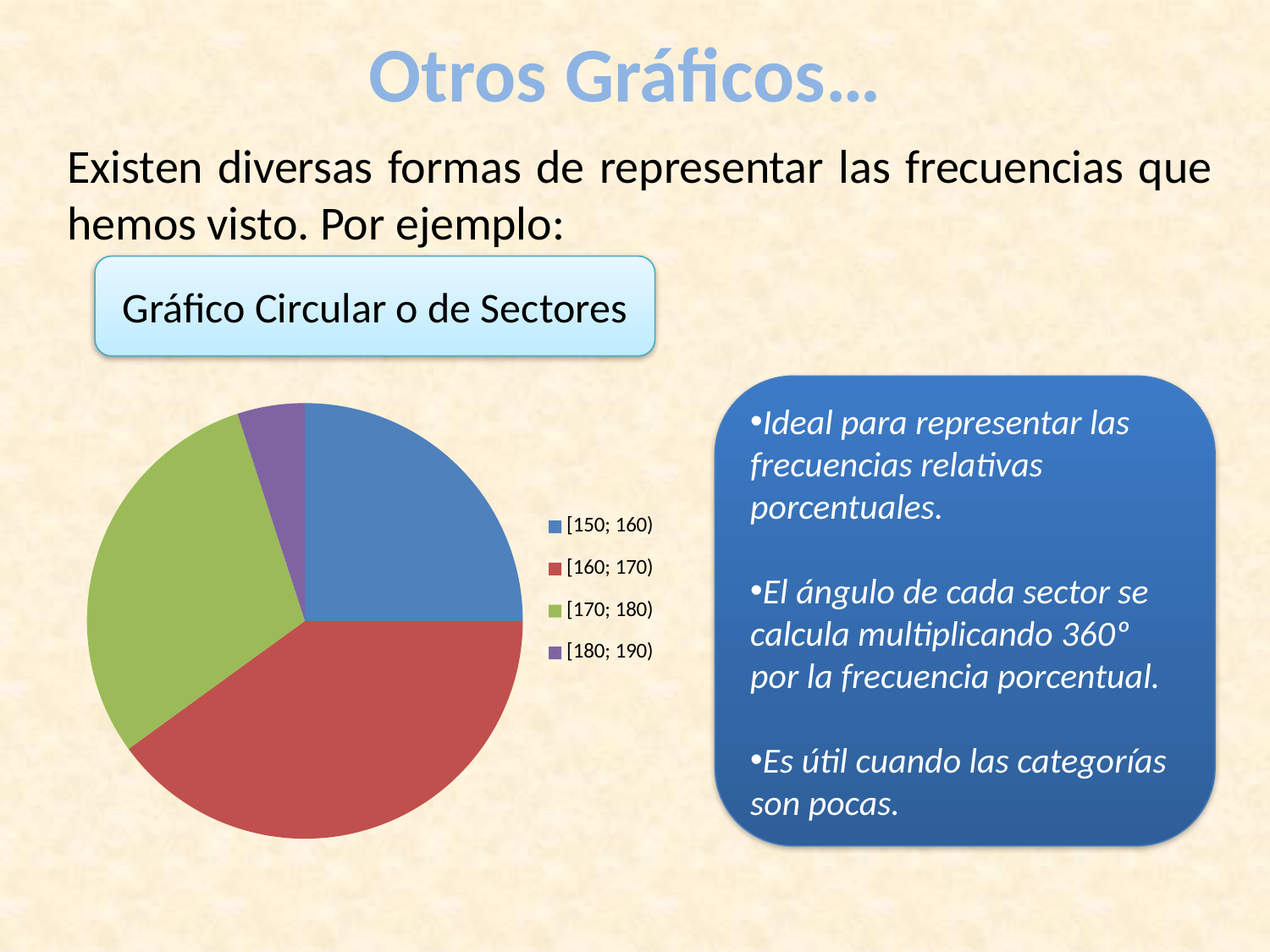

# Otros Gráficos…
Existen diversas formas de representar las frecuencias que hemos visto. Por ejemplo:

Gráfico Circular o de Sectores

### Chart

| Category |  |
|---|---|
| [150; 160)   | 0.25 |
| [160; 170)   | 0.4 |
| [170; 180)   | 0.30000000000000016 |
| [180; 190)   | 0.05000000000000003 |
Ideal para representar las frecuencias relativas porcentuales.

El ángulo de cada sector se calcula multiplicando 360º por la frecuencia porcentual.

Es útil cuando las categorías son pocas.